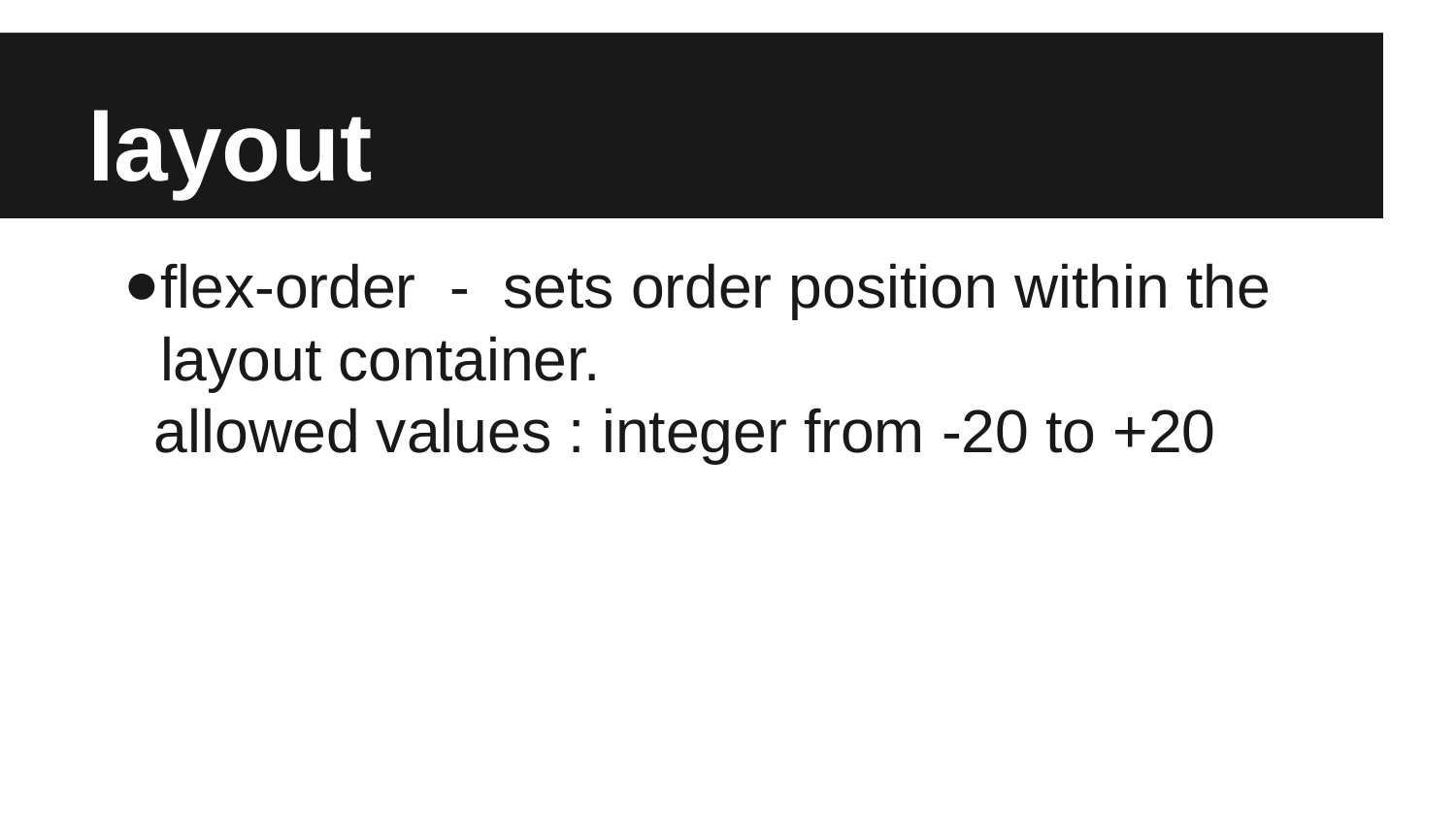

# layout
flex-order  -  sets order position within the layout container.
    allowed values : integer from -20 to +20